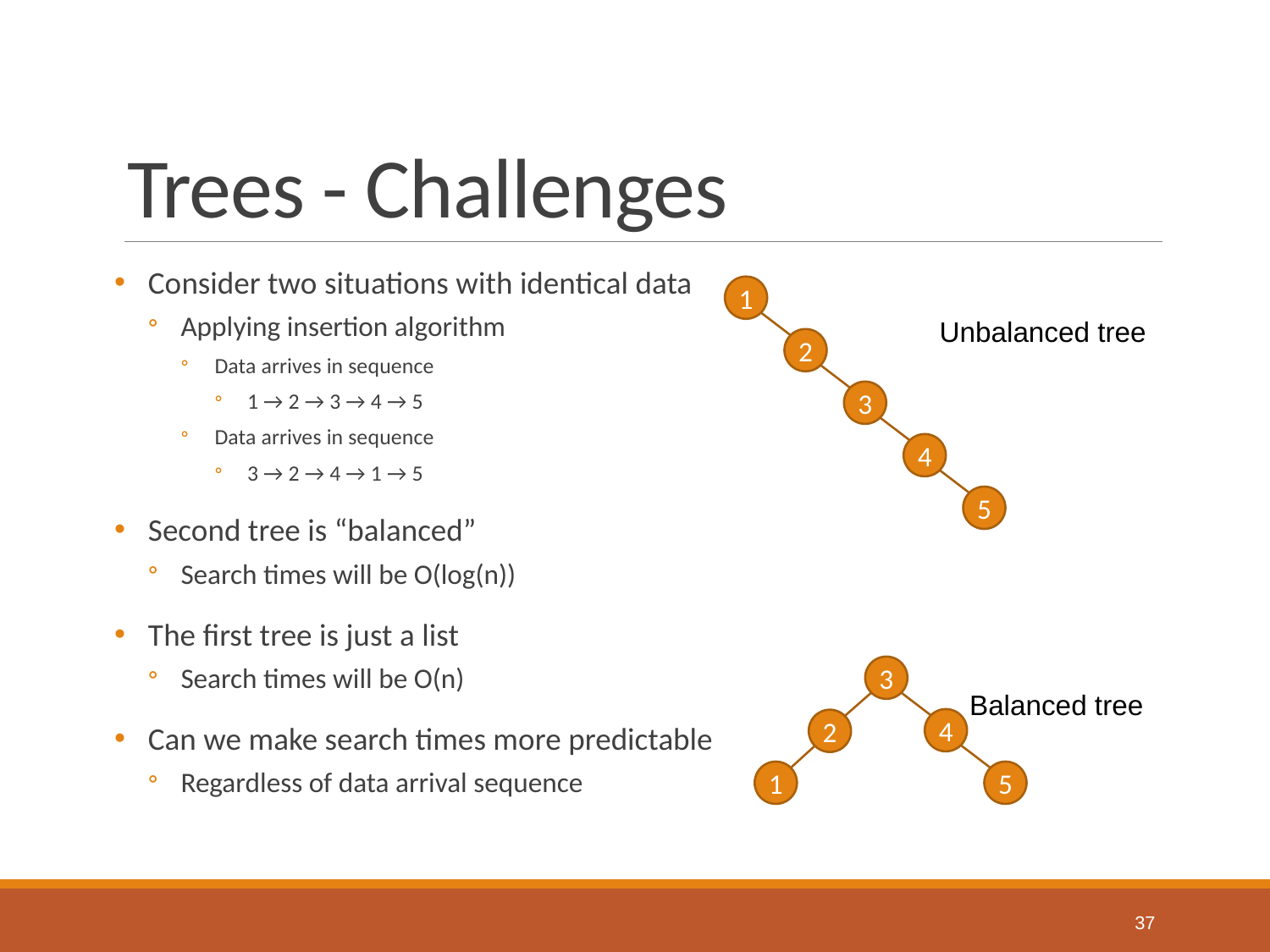

# Trees - Challenges
Consider two situations with identical data
Applying insertion algorithm
Data arrives in sequence
1 → 2 → 3 → 4 → 5
Data arrives in sequence
3 → 2 → 4 → 1 → 5
Second tree is “balanced”
Search times will be O(log(n))
The first tree is just a list
Search times will be O(n)
Can we make search times more predictable
Regardless of data arrival sequence
1
Unbalanced tree
2
3
4
5
3
Balanced tree
4
2
1
5
37